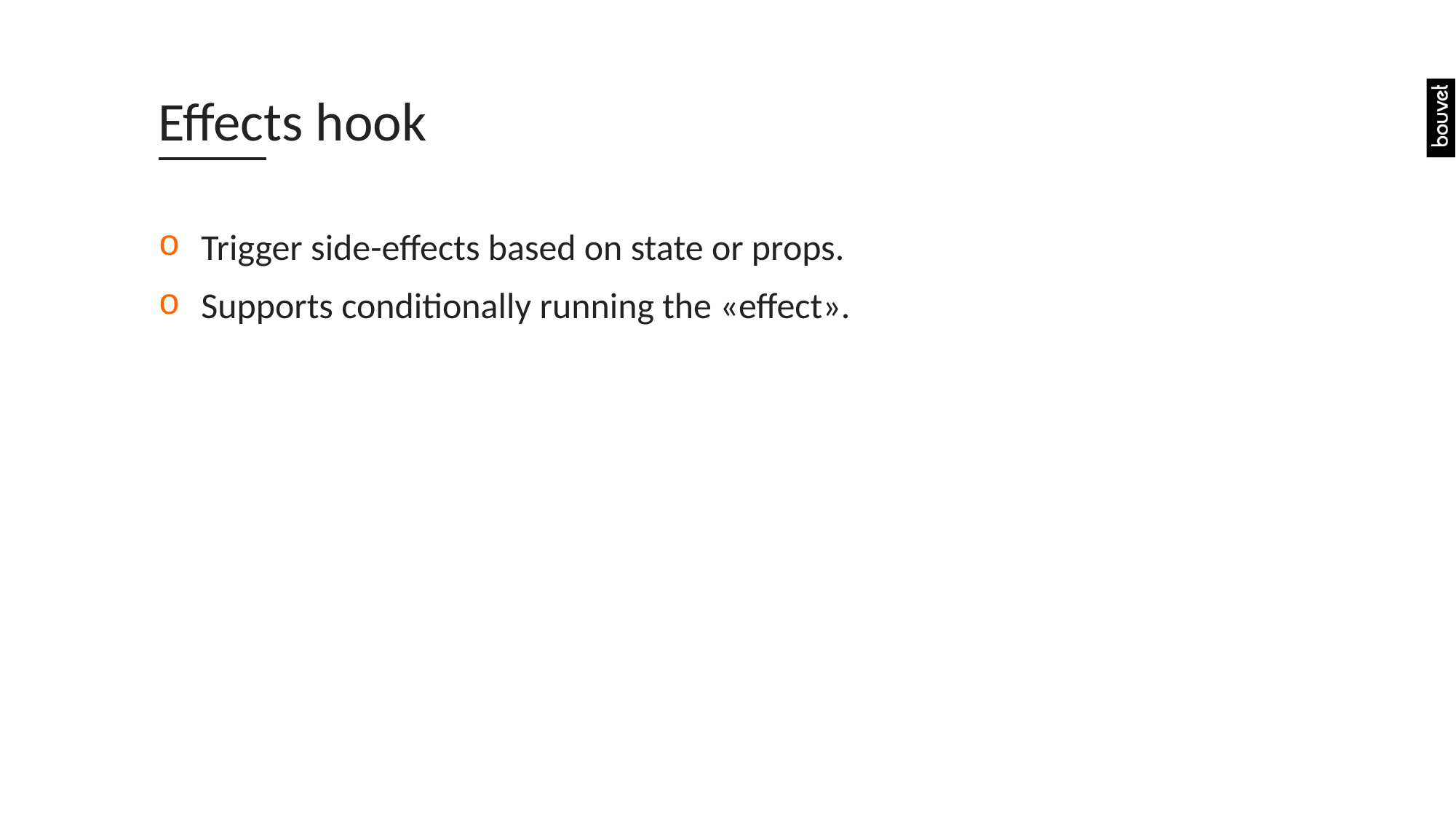

# Effects hook
Trigger side-effects based on state or props.
Supports conditionally running the «effect».